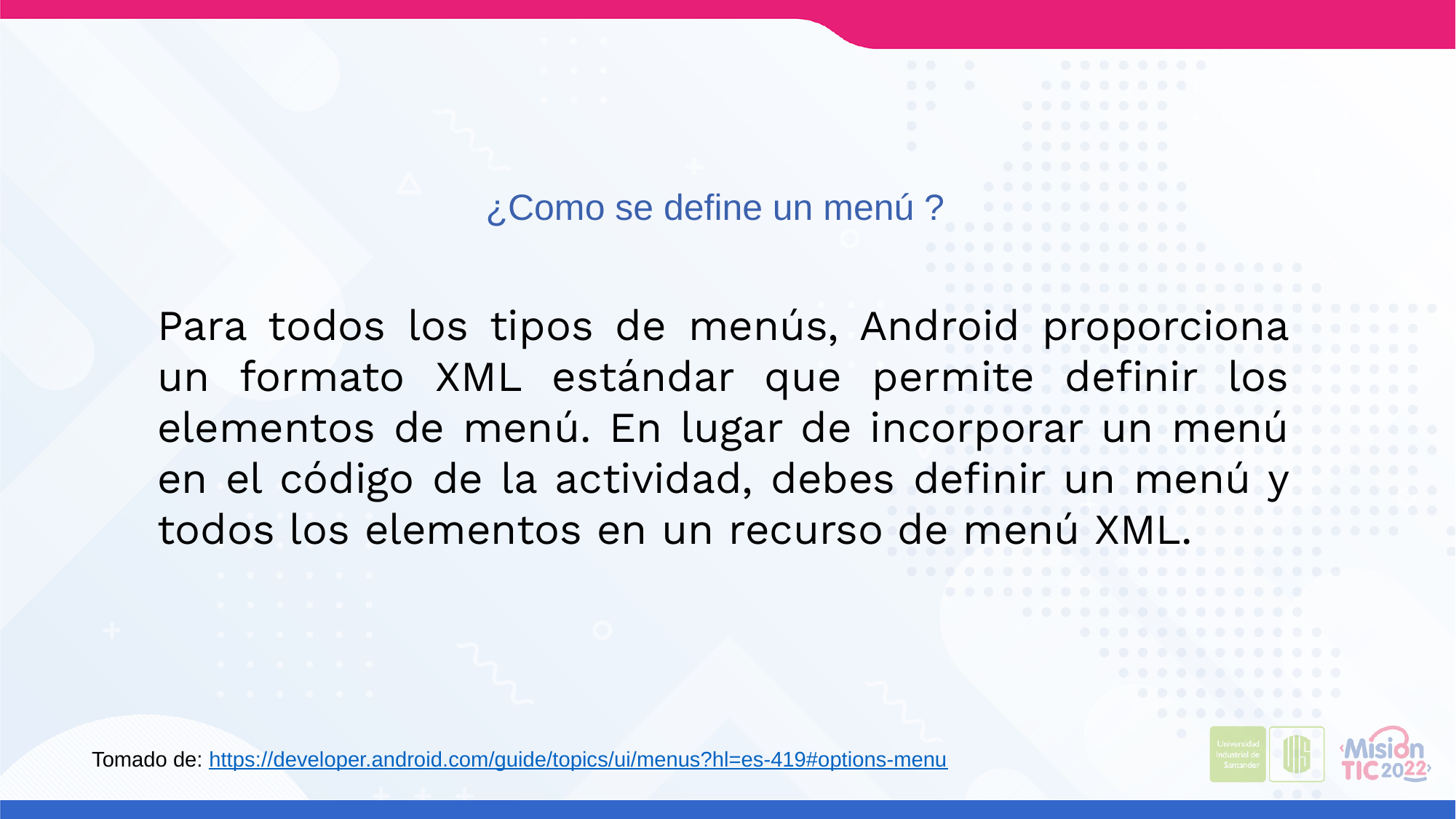

# ¿Como se define un menú ?
Para todos los tipos de menús, Android proporciona un formato XML estándar que permite definir los elementos de menú. En lugar de incorporar un menú en el código de la actividad, debes definir un menú y todos los elementos en un recurso de menú XML.
Tomado de: https://developer.android.com/guide/topics/ui/menus?hl=es-419#options-menu